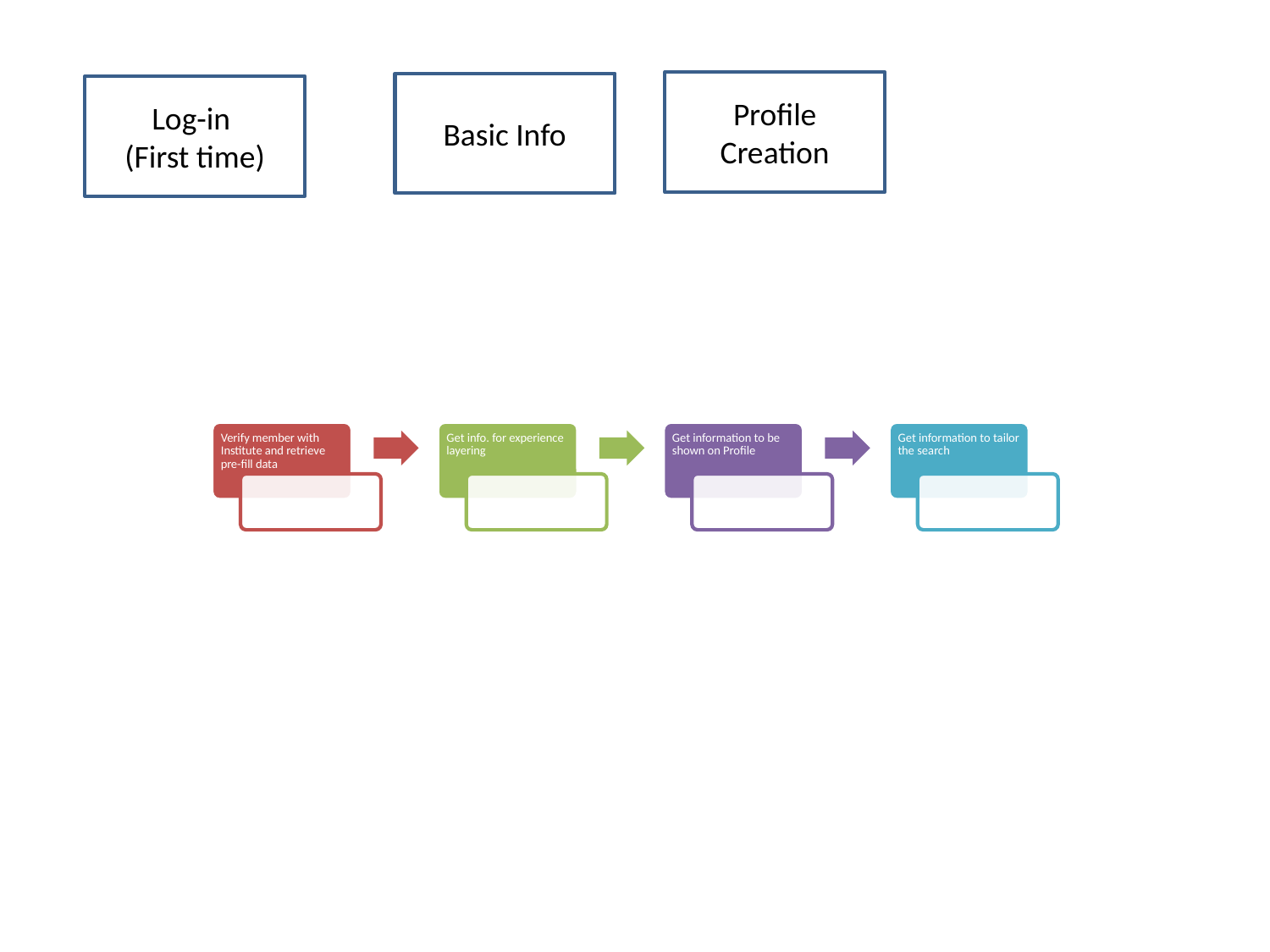

Profile Creation
Basic Info
Log-in
(First time)
Verify member with Institute and retrieve pre-fill data

Get info. for experience layering

Get information to be shown on Profile

Get information to tailor the search